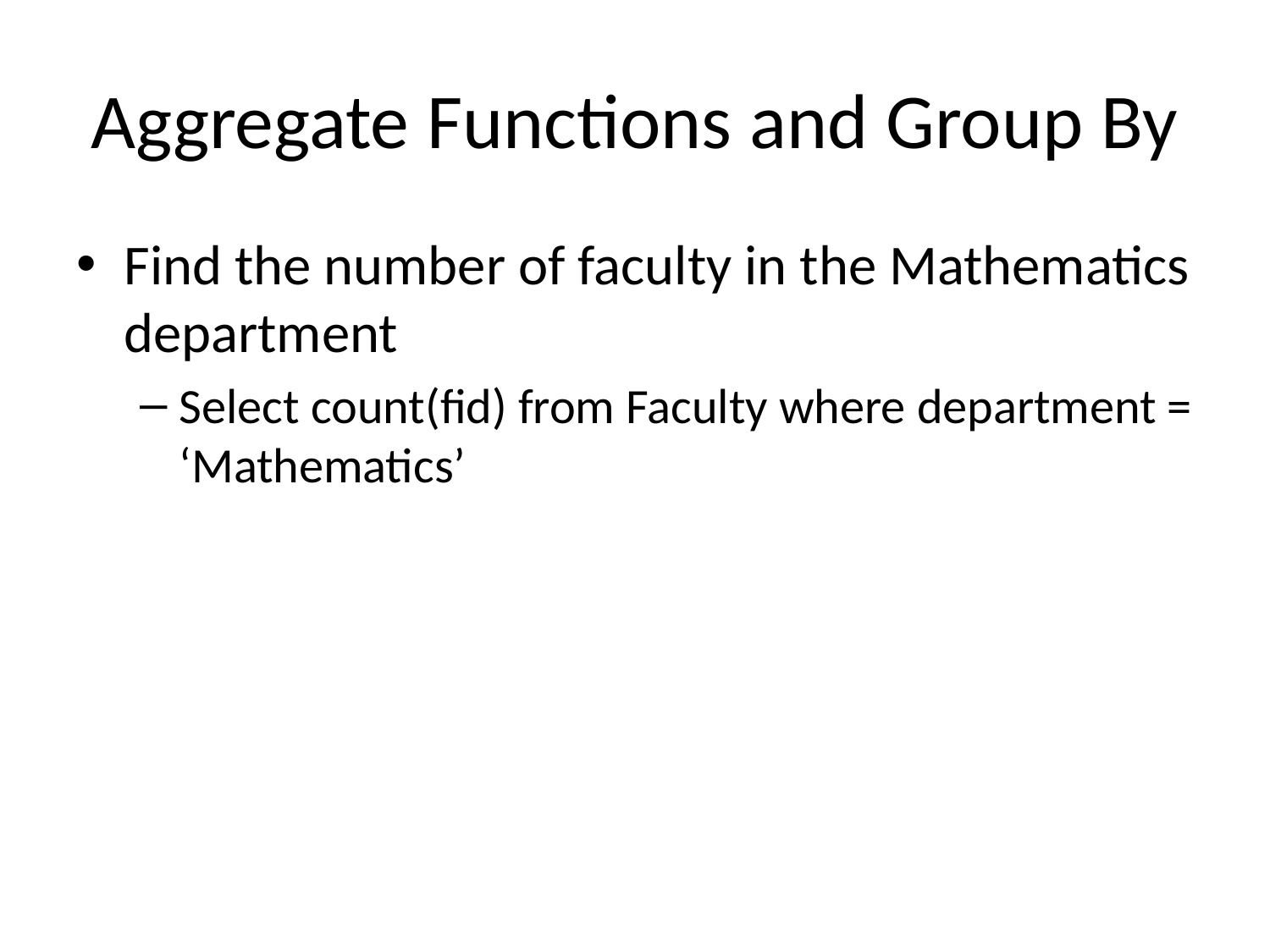

# Aggregate Functions and Group By
Find the number of faculty in the Mathematics department
Select count(fid) from Faculty where department = ‘Mathematics’